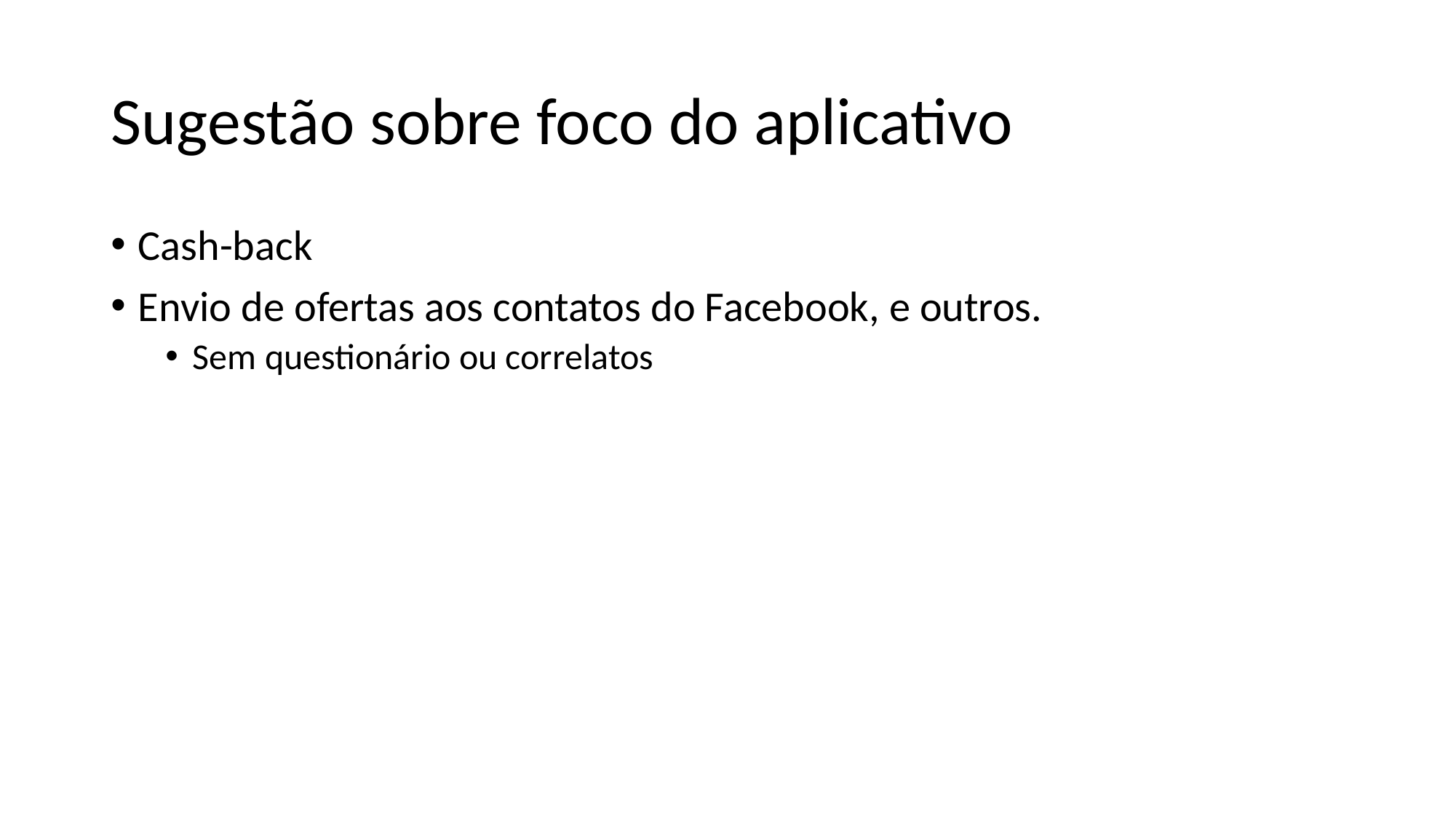

# Sugestão sobre foco do aplicativo
Cash-back
Envio de ofertas aos contatos do Facebook, e outros.
Sem questionário ou correlatos